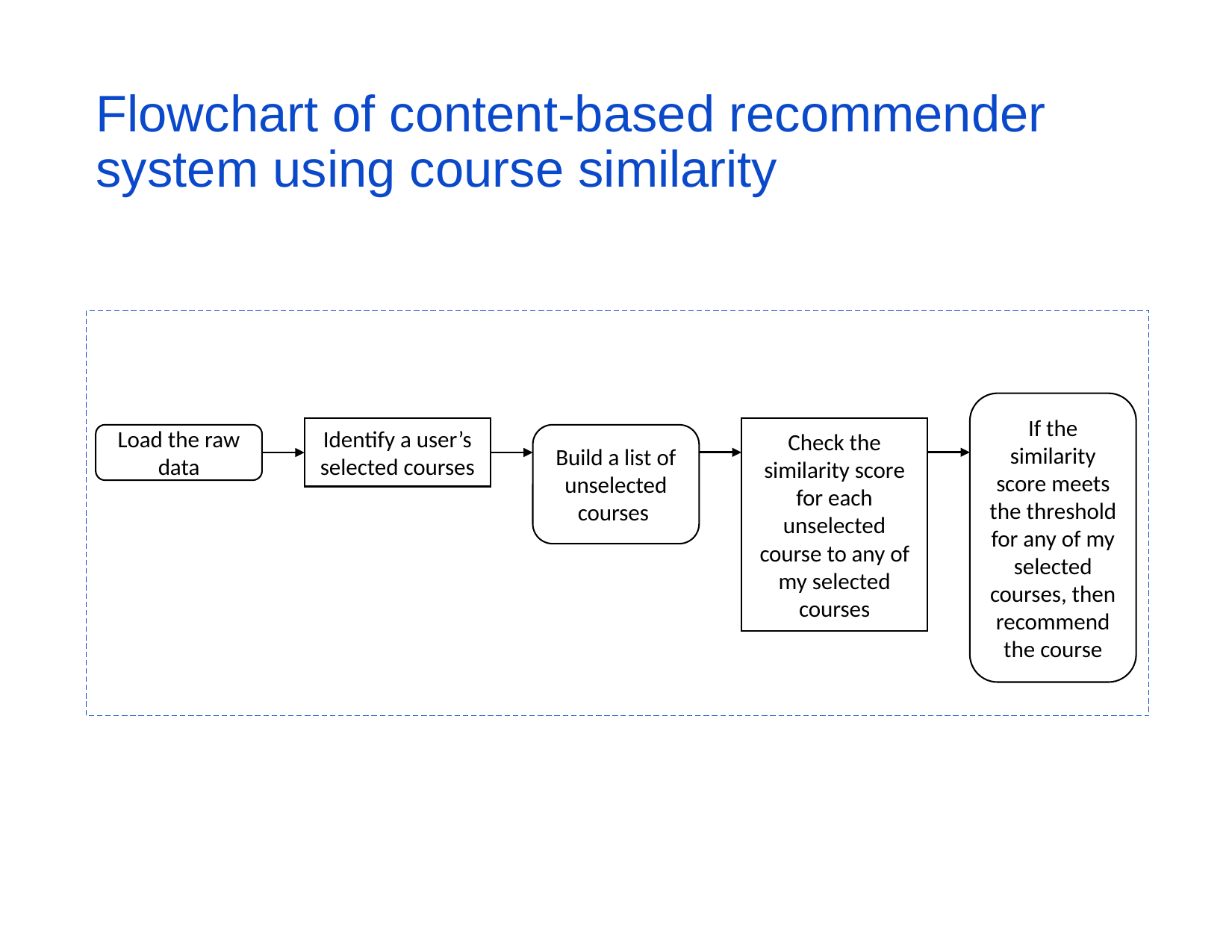

# Flowchart of content-based recommender system using course similarity

If the similarity score meets the threshold for any of my selected courses, then recommend the course
Check the similarity score for each unselected course to any of my selected courses
Identify a user’s selected courses
Build a list of unselected courses
Load the raw data